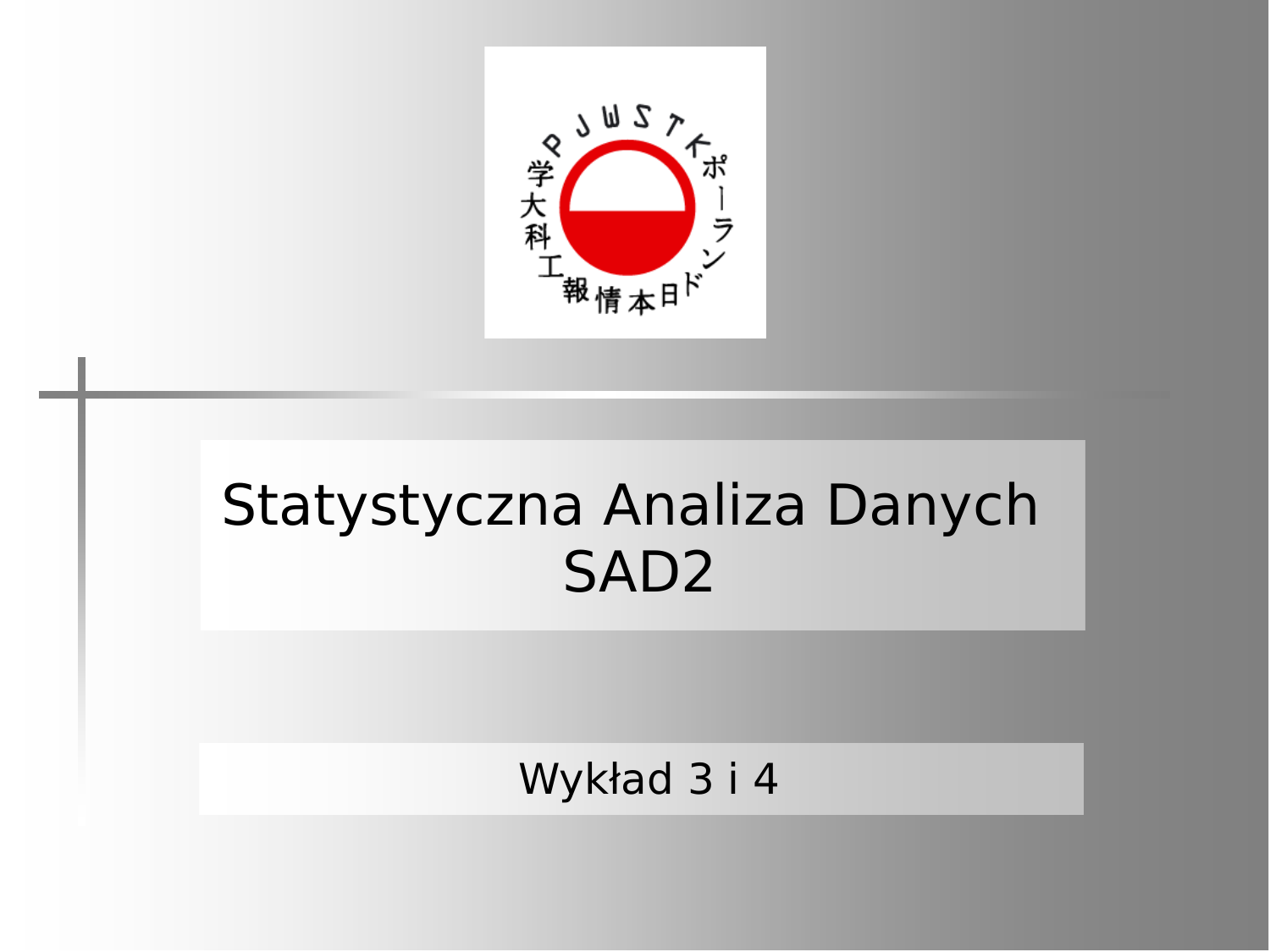

# Statystyczna Analiza Danych SAD2
Wykład 3 i 4